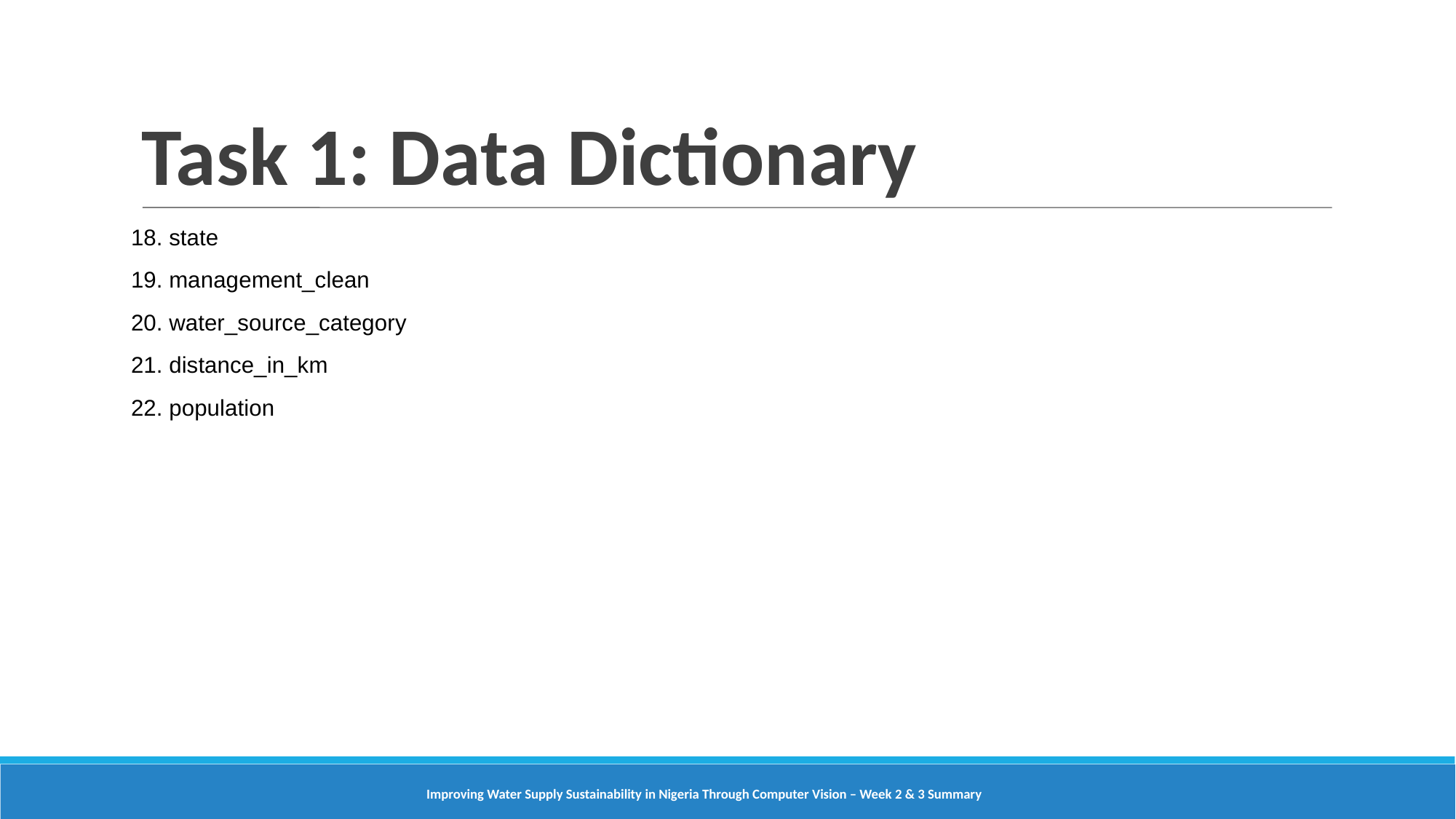

Task 1: Data Dictionary
18. state
19. management_clean
20. water_source_category
21. distance_in_km
22. population
Improving Water Supply Sustainability in Nigeria Through Computer Vision – Week 2 & 3 Summary